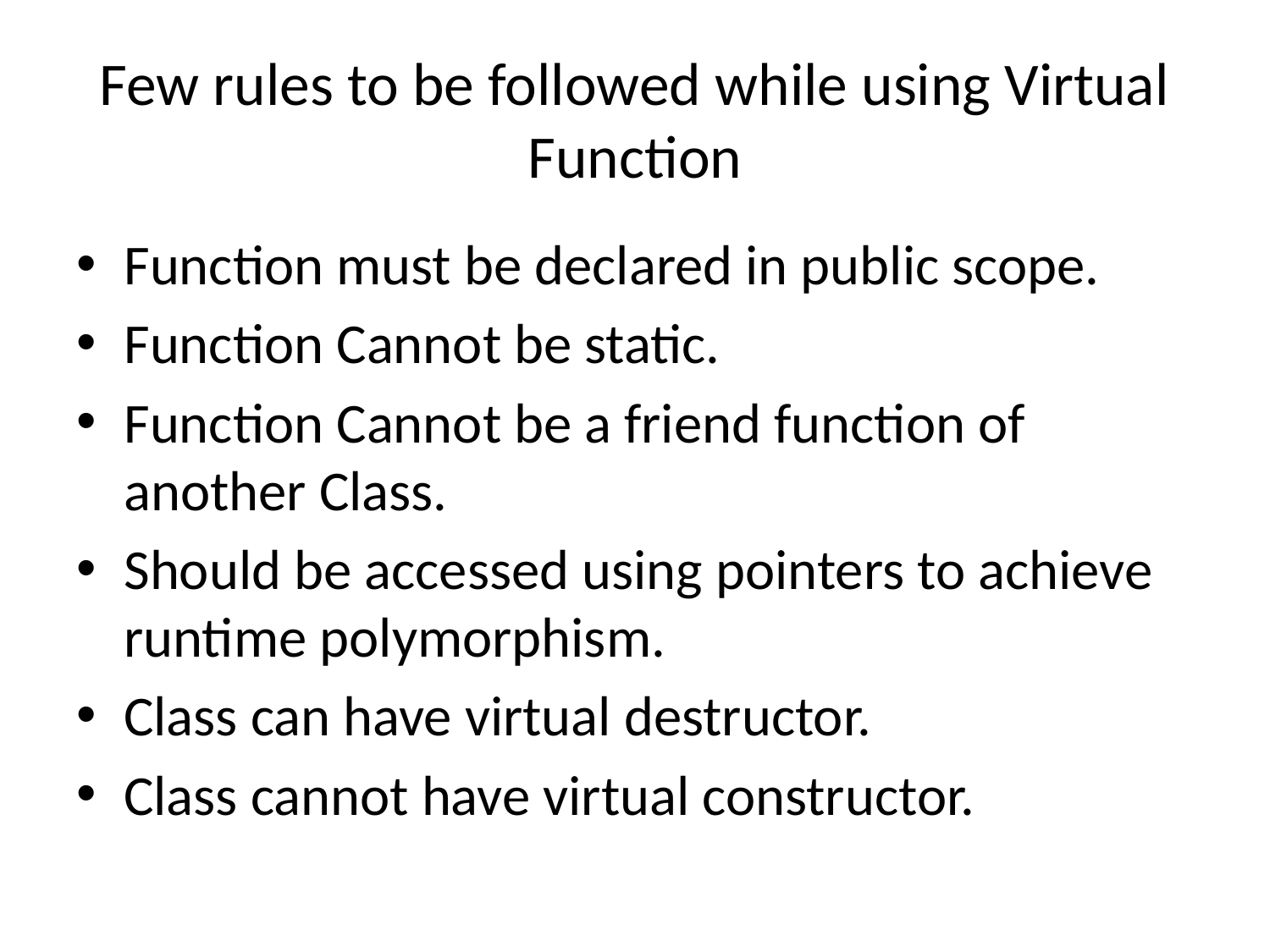

# Few rules to be followed while using Virtual Function
Function must be declared in public scope.
Function Cannot be static.
Function Cannot be a friend function of another Class.
Should be accessed using pointers to achieve runtime polymorphism.
Class can have virtual destructor.
Class cannot have virtual constructor.